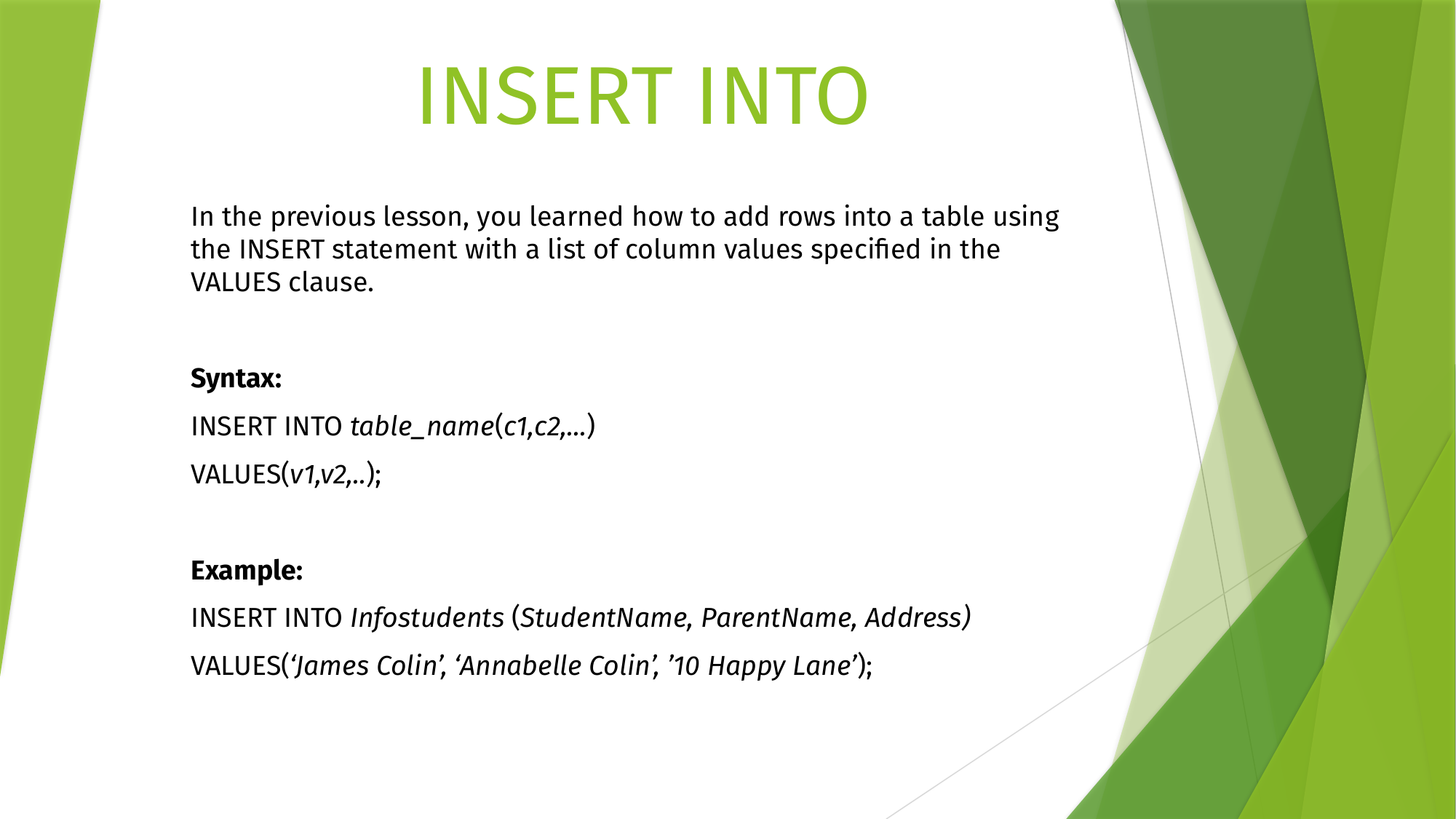

# INSERT INTO
In the previous lesson, you learned how to add rows into a table using the INSERT statement with a list of column values specified in the VALUES clause.

Syntax:
INSERT INTO table_name(c1,c2,...)
VALUES(v1,v2,..);

Example:
INSERT INTO Infostudents (StudentName, ParentName, Address)
VALUES(‘James Colin’, ‘Annabelle Colin’, ’10 Happy Lane’);